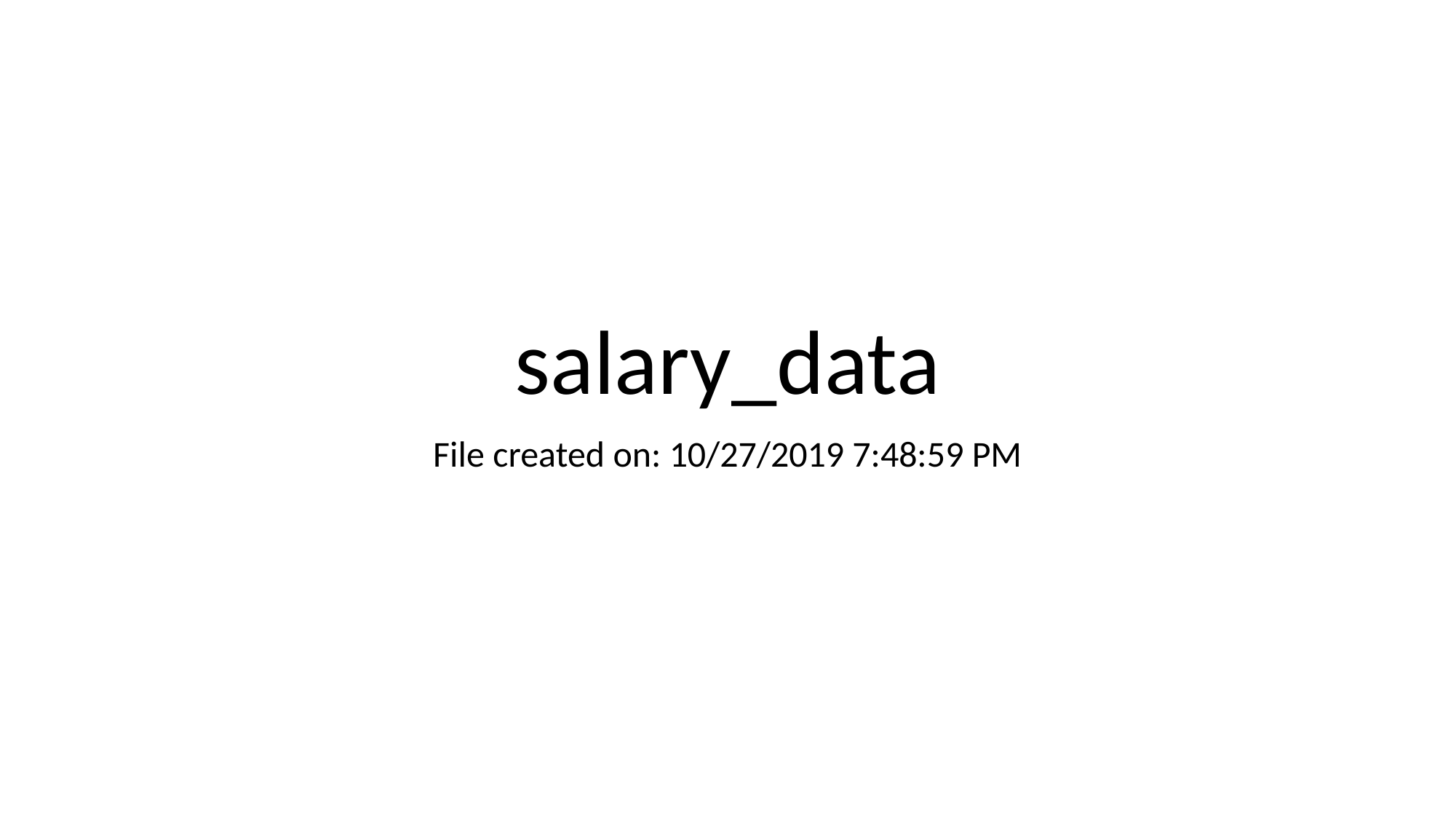

# salary_data
File created on: 10/27/2019 7:48:59 PM